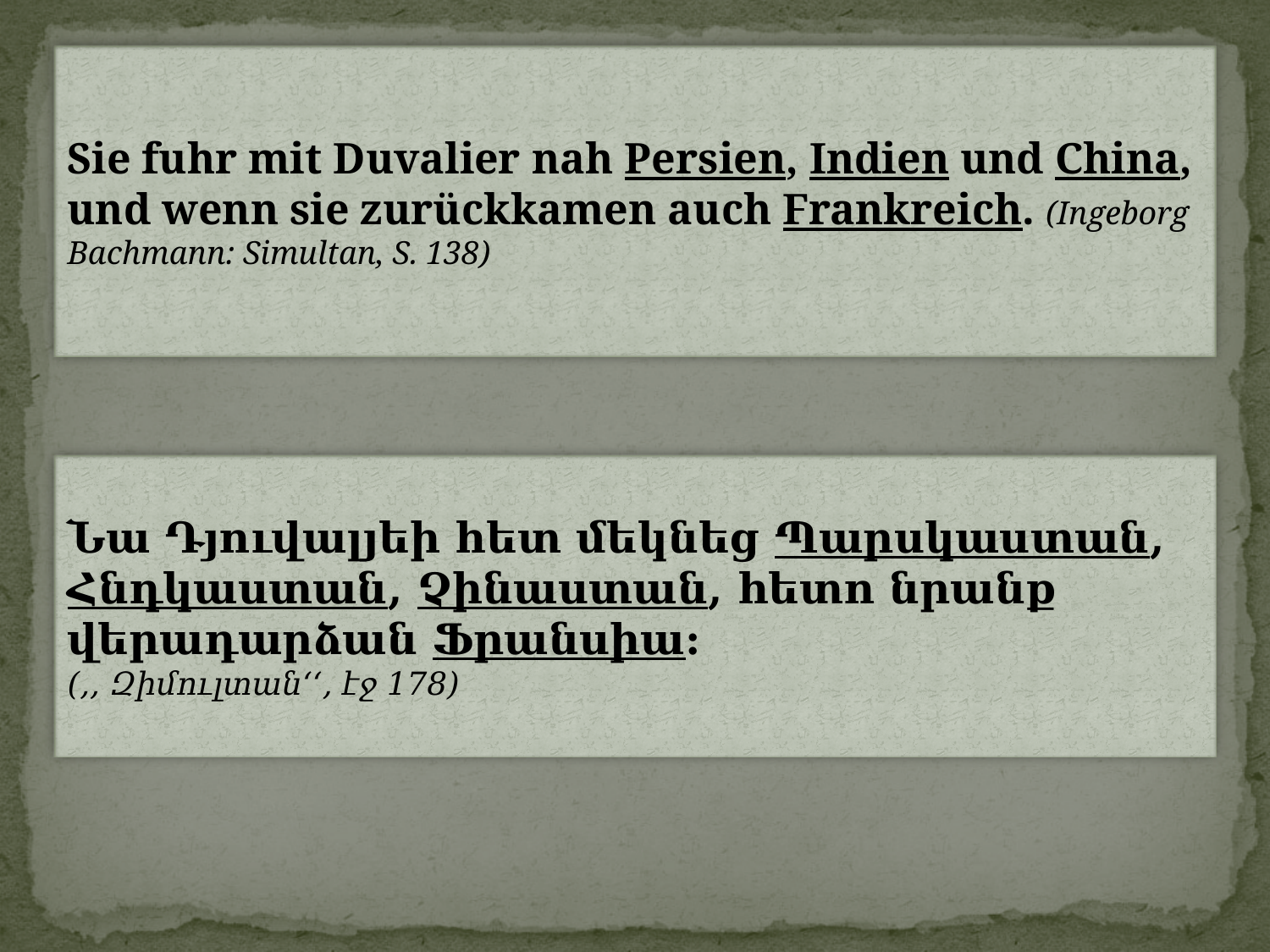

Sie fuhr mit Duvalier nah Persien, Indien und China, und wenn sie zurückkamen auch Frankreich. (Ingeborg Bachmann: Simultan, S. 138)
Նա Դյուվալյեի հետ մեկնեց Պարսկաստան, Հնդկաստան, Չինաստան, հետո նրանք վերադարձան Ֆրանսիա:
(,, Զիմուլտան‘‘, էջ 178)